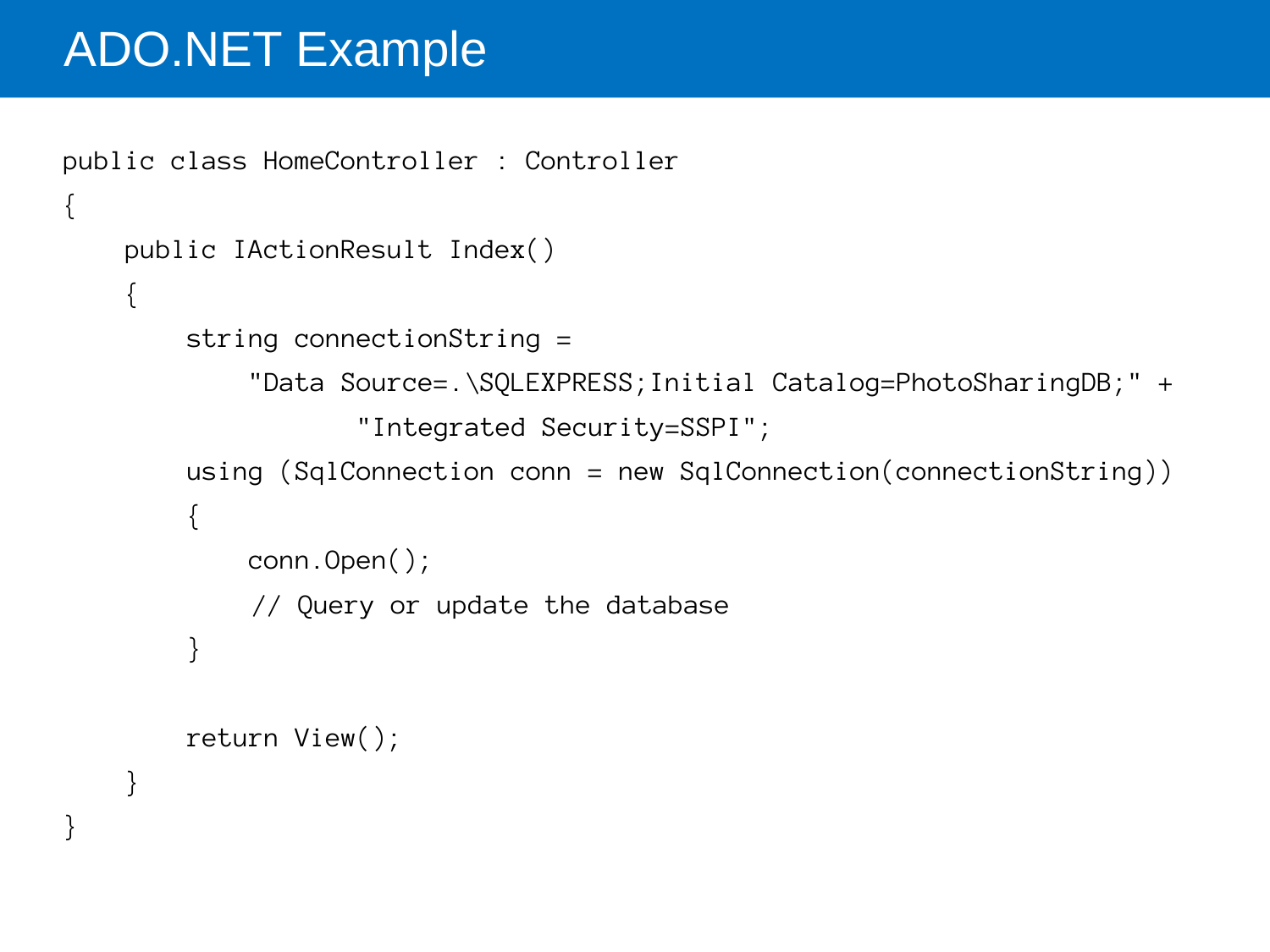

# ADO.NET Example
public class HomeController : Controller
{
    public IActionResult Index()
    {
        string connectionString =
            "Data Source=.\SQLEXPRESS;Initial Catalog=PhotoSharingDB;" +
                   "Integrated Security=SSPI";
        using (SqlConnection conn = new SqlConnection(connectionString))
        {
            conn.Open();
	    // Query or update the database
        }

        return View();
    }
}